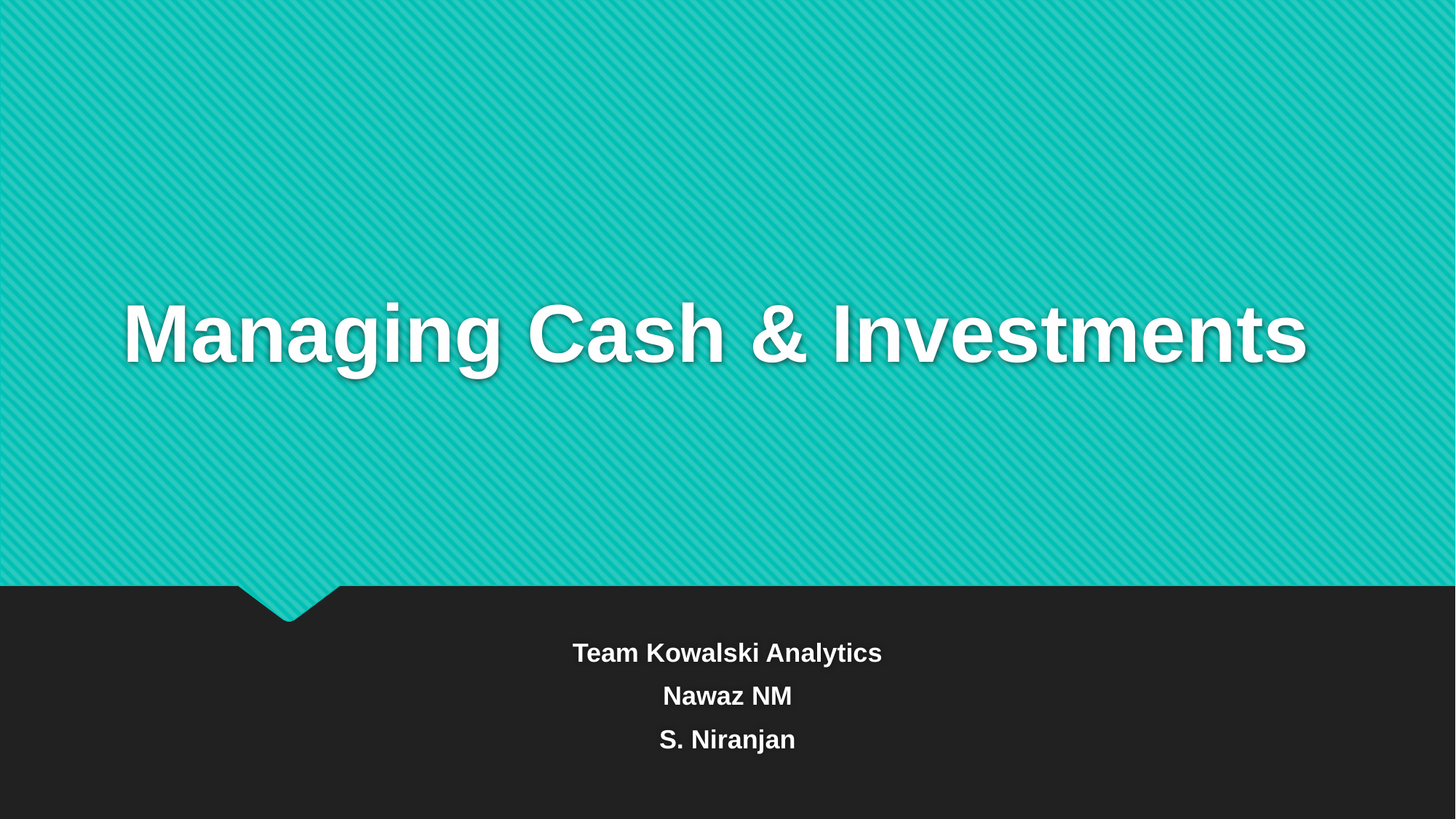

# Managing Cash & Investments
Team Kowalski Analytics
Nawaz NM
S. Niranjan